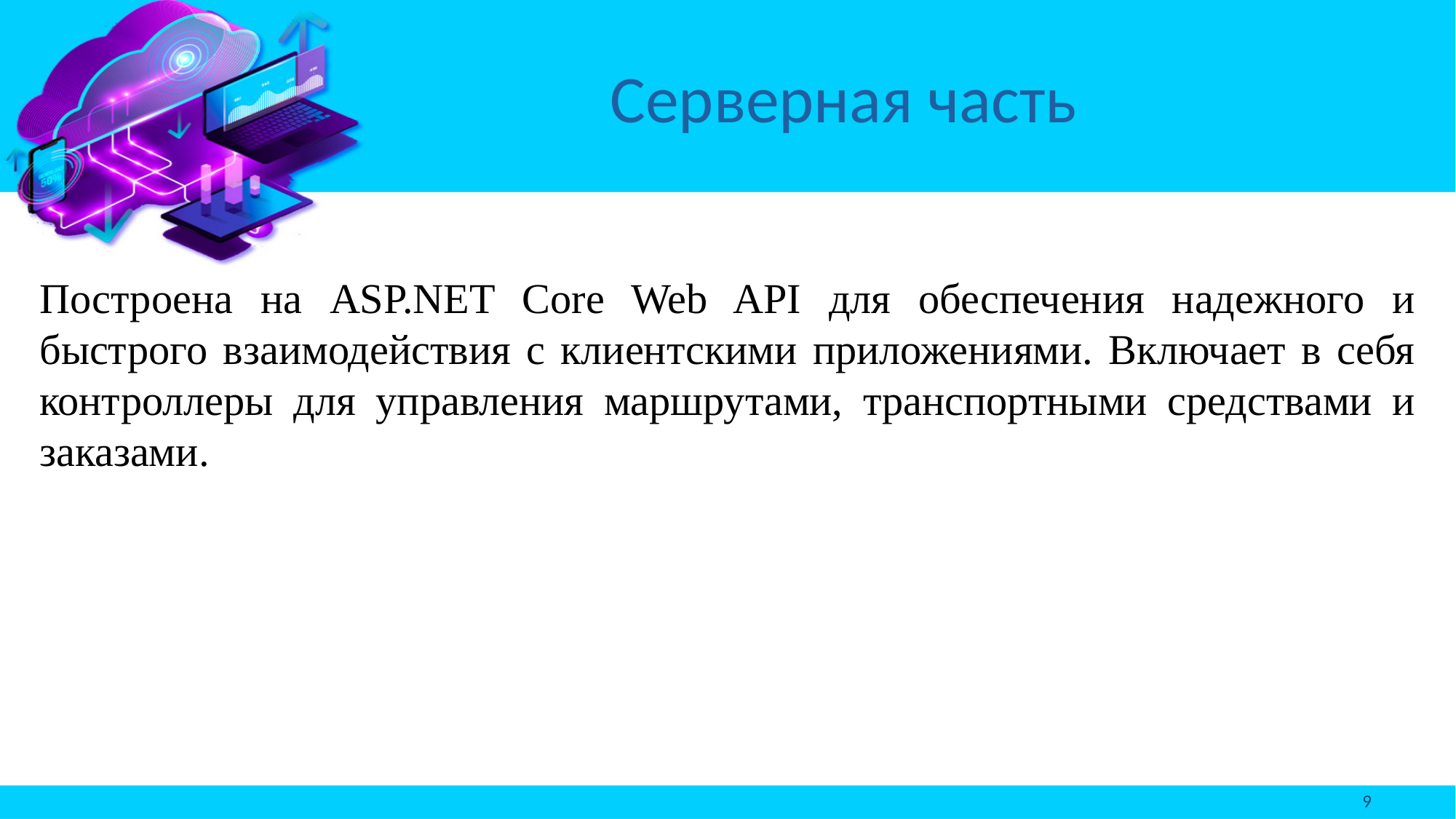

# Серверная часть
Построена на ASP.NET Core Web API для обеспечения надежного и быстрого взаимодействия с клиентскими приложениями. Включает в себя контроллеры для управления маршрутами, транспортными средствами и заказами.
9